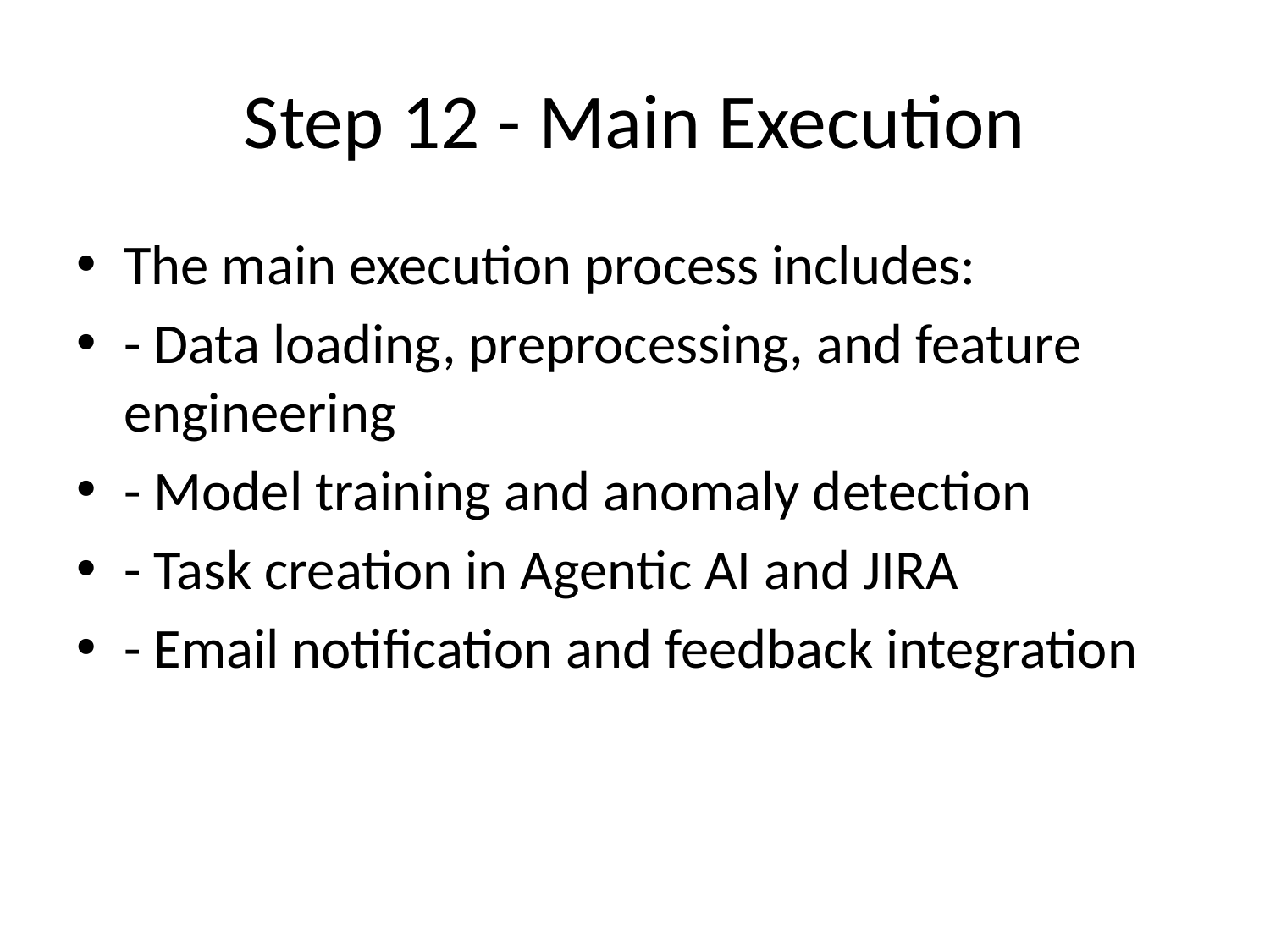

# Step 12 - Main Execution
The main execution process includes:
- Data loading, preprocessing, and feature engineering
- Model training and anomaly detection
- Task creation in Agentic AI and JIRA
- Email notification and feedback integration